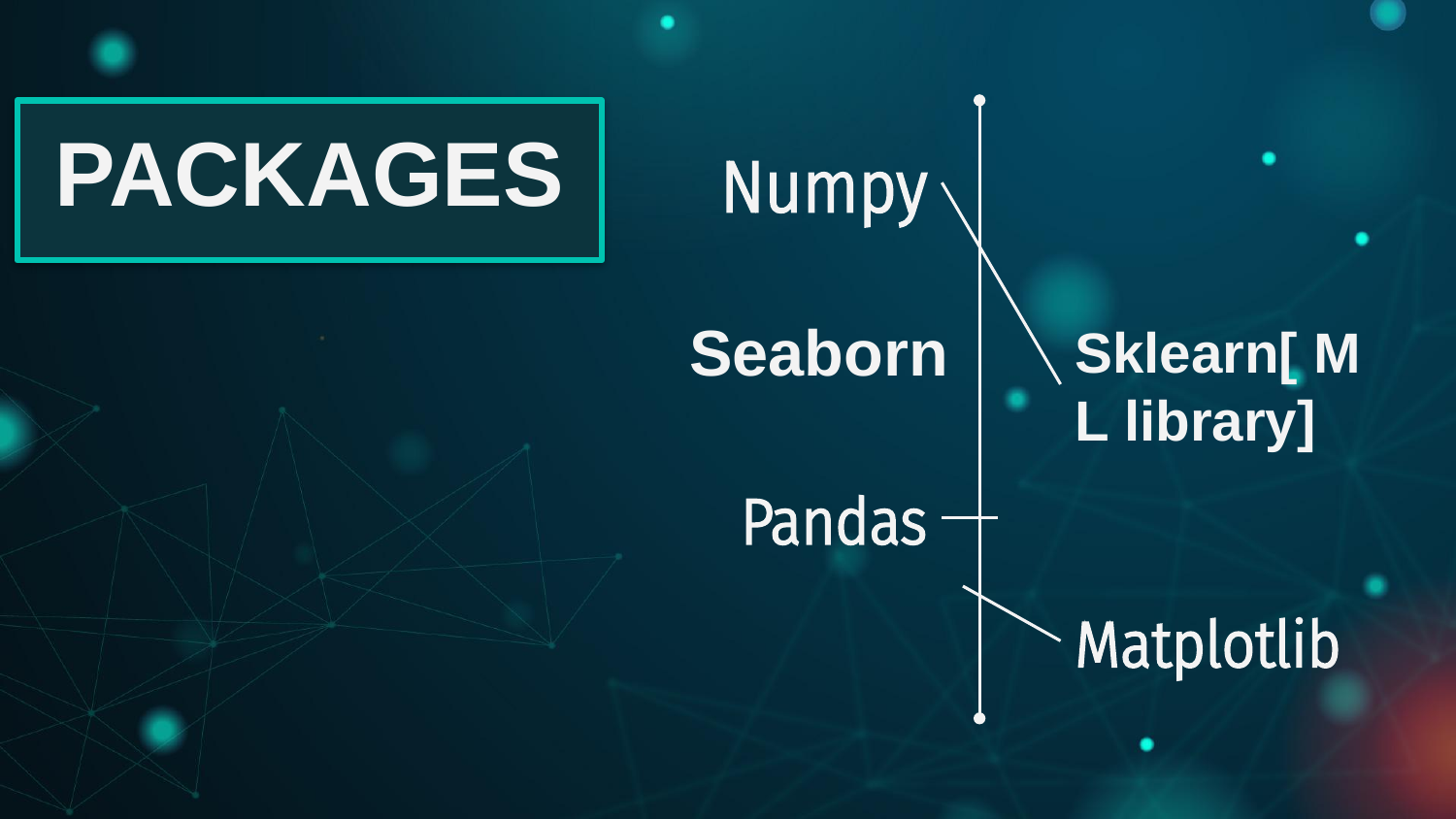

# PACKAGES
Numpy
Seaborn
Sklearn[ ML library]
Pandas

Matplotlib